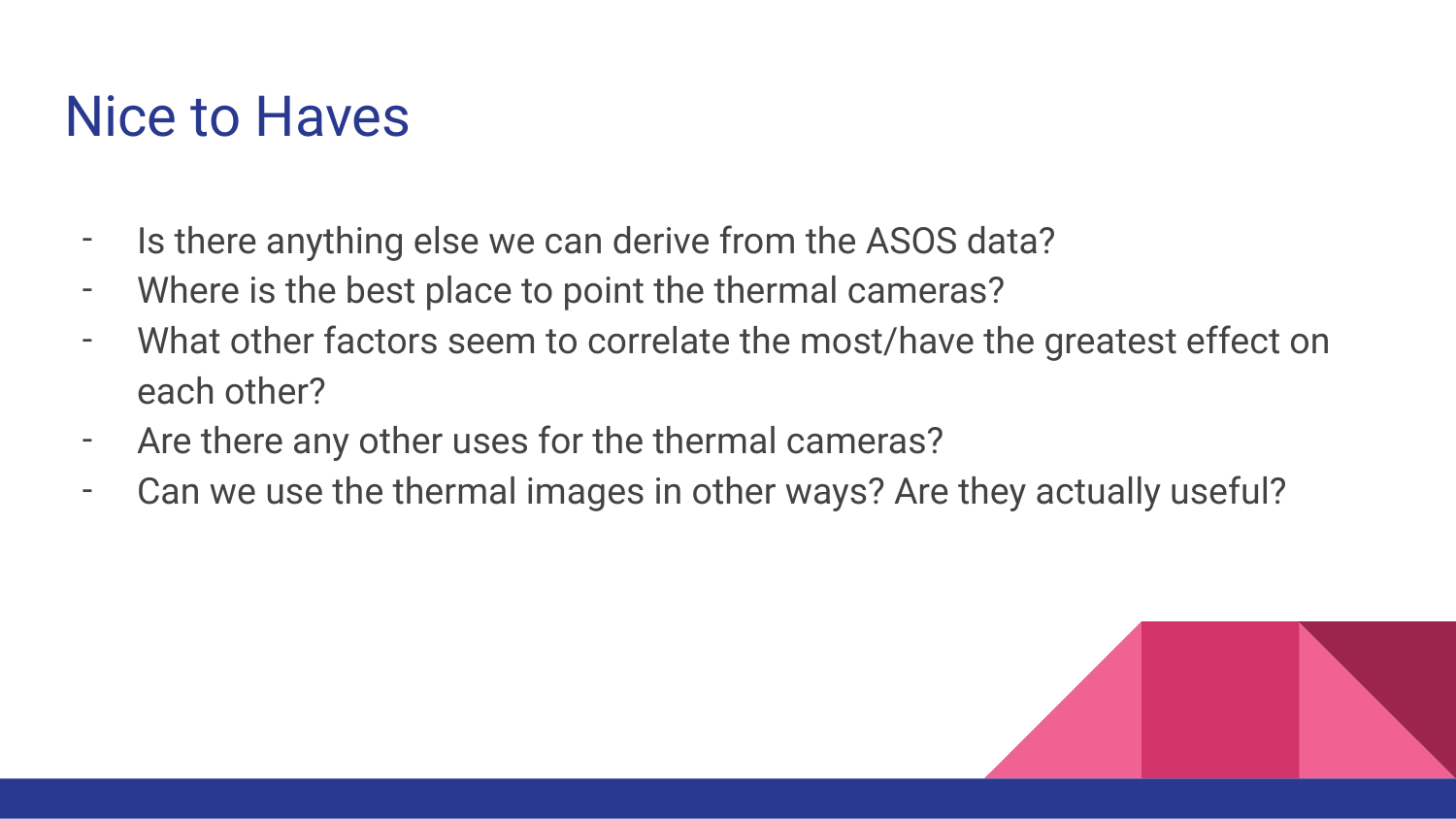

# Nice to Haves
Is there anything else we can derive from the ASOS data?
Where is the best place to point the thermal cameras?
What other factors seem to correlate the most/have the greatest effect on each other?
Are there any other uses for the thermal cameras?
Can we use the thermal images in other ways? Are they actually useful?